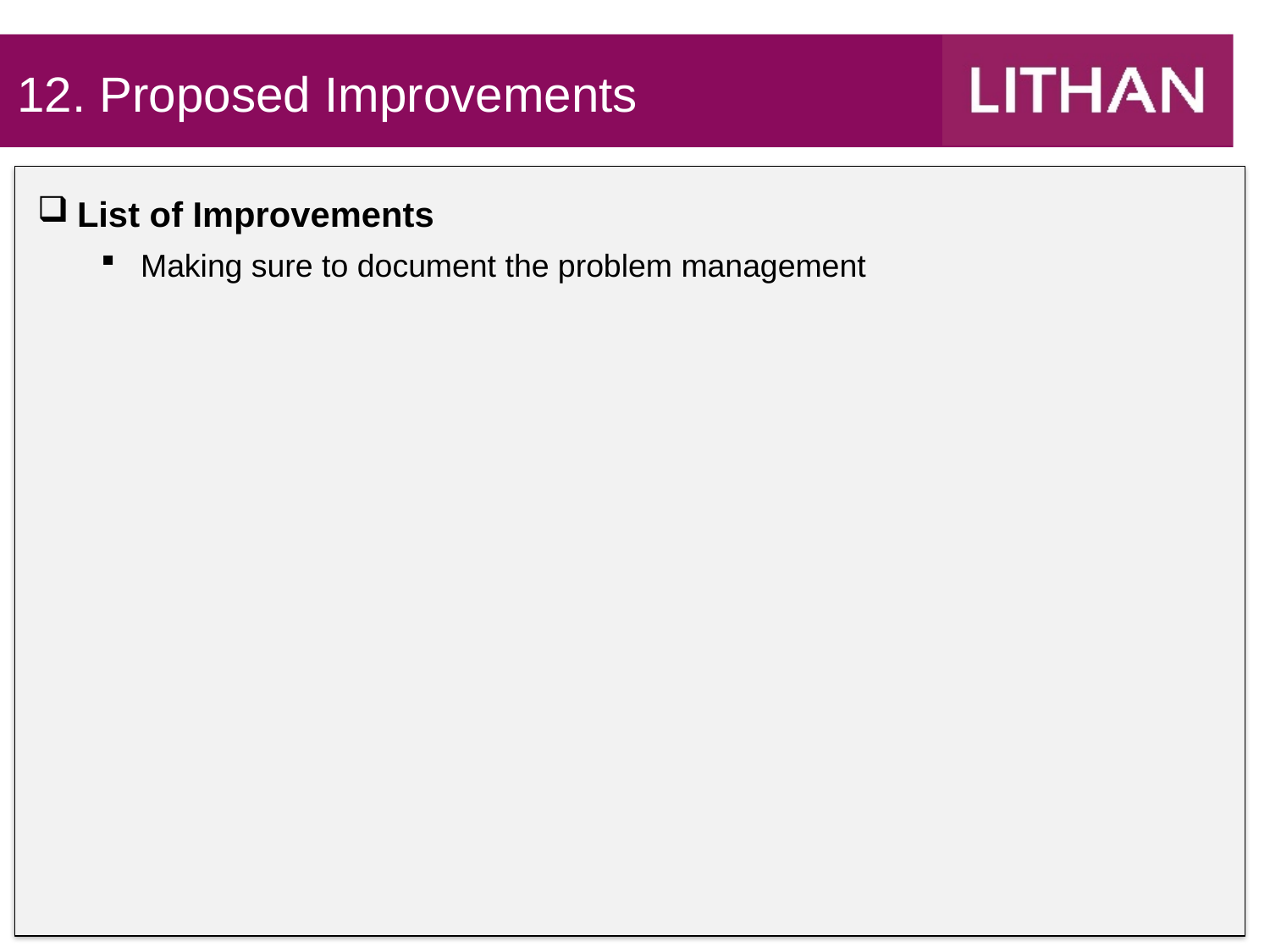

12. Proposed Improvements

List of Improvements
Making sure to document the problem management